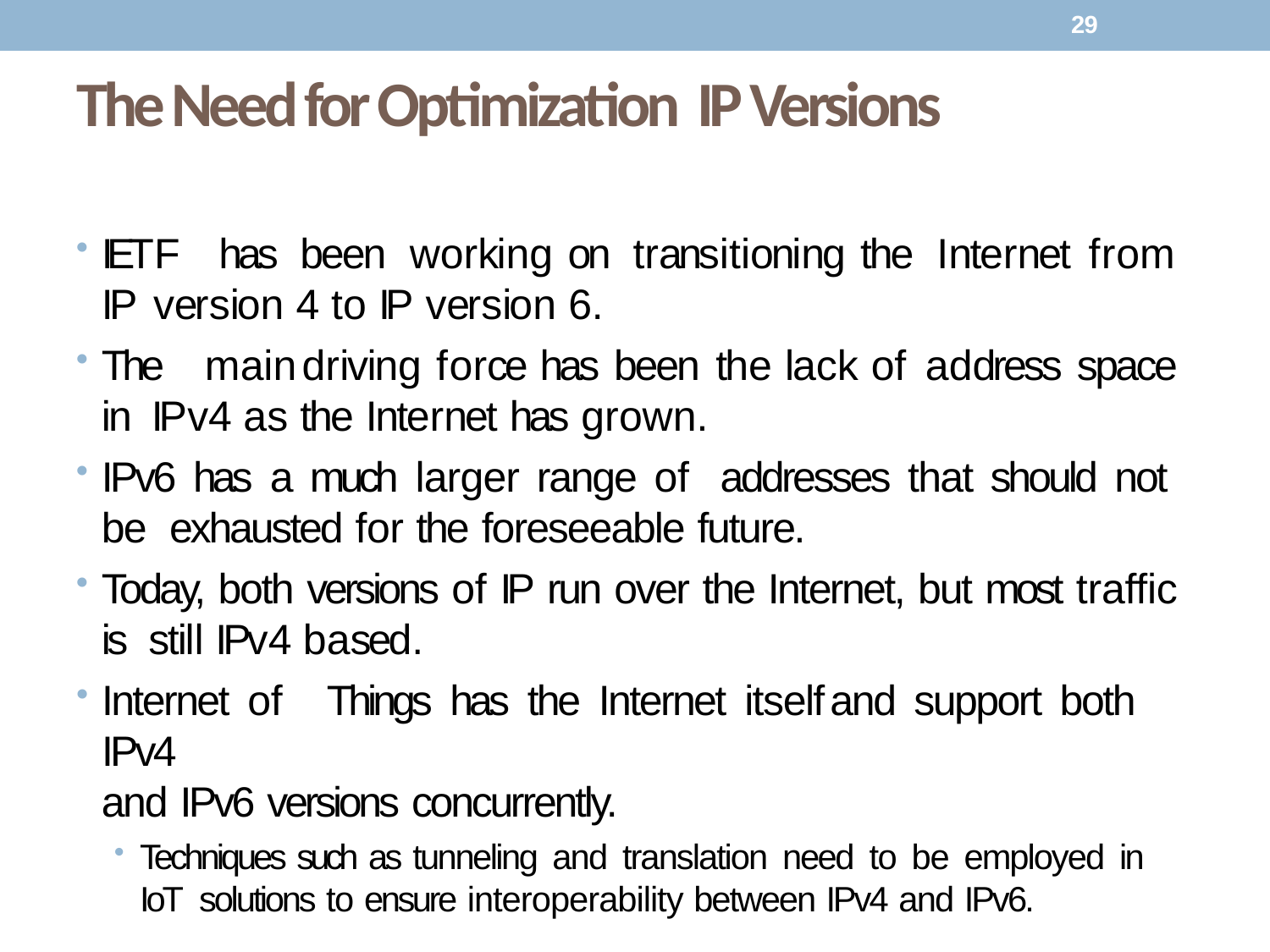

29
# The Need for Optimization  IP Versions
IETF	has	been	working	on	transitioning	the	Internet	from	IP  version 4 to IP version 6.
The	main	driving	force	has	been	the	lack	of	address	space	in  IPv4 as the Internet has grown.
IPv6 has a much larger range of	addresses that should not be  exhausted for the foreseeable future.
Today, both versions of IP run over the Internet, but most traffic is  still IPv4 based.
Internet of	Things has the Internet itself	and support both IPv4
and IPv6 versions concurrently.
Techniques such as tunneling and translation need to be employed in IoT  solutions to ensure interoperability between IPv4 and IPv6.